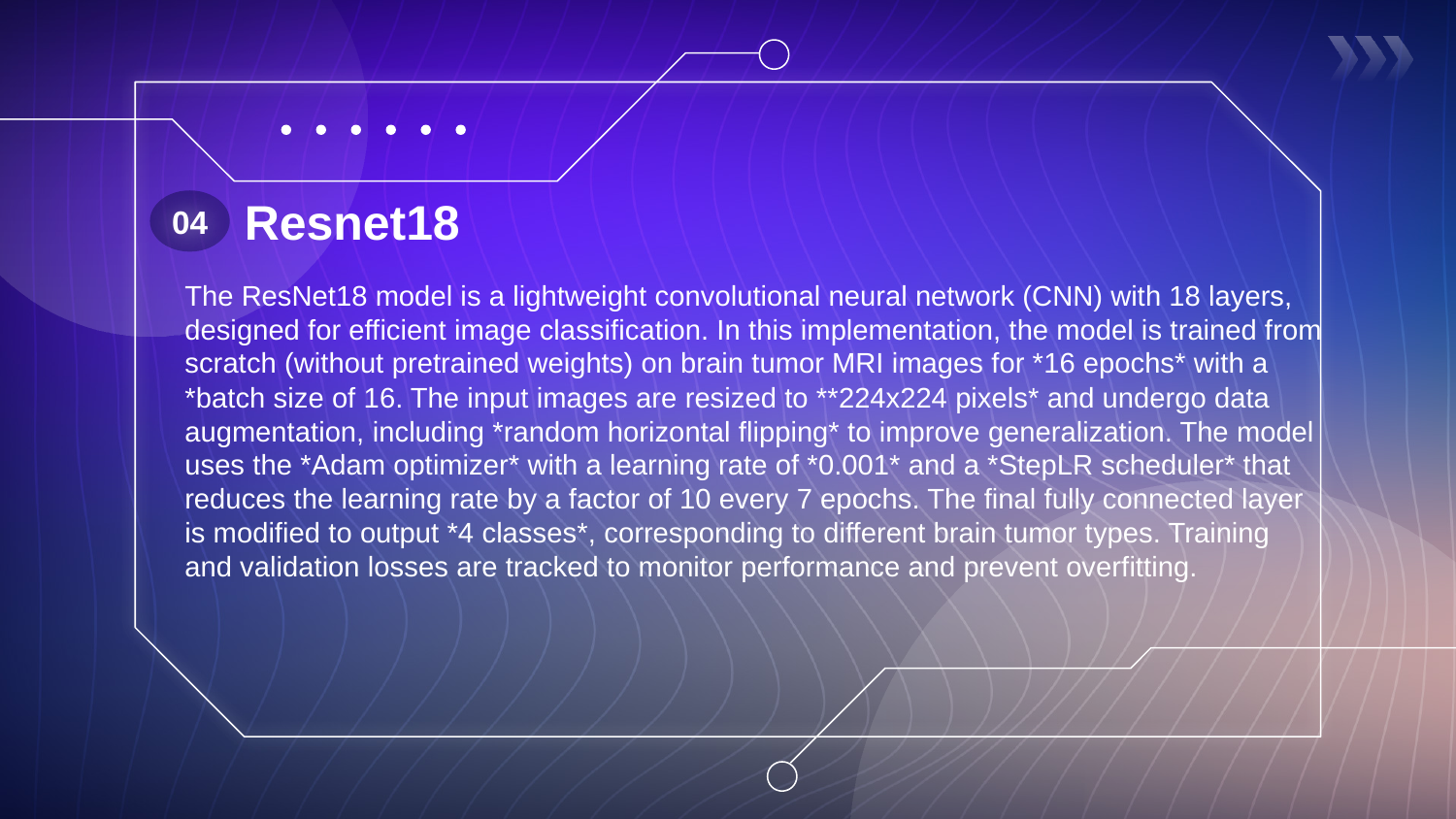

# Resnet18
04

The ResNet18 model is a lightweight convolutional neural network (CNN) with 18 layers, designed for efficient image classification. In this implementation, the model is trained from scratch (without pretrained weights) on brain tumor MRI images for *16 epochs* with a *batch size of 16. The input images are resized to **224x224 pixels* and undergo data augmentation, including *random horizontal flipping* to improve generalization. The model uses the *Adam optimizer* with a learning rate of *0.001* and a *StepLR scheduler* that reduces the learning rate by a factor of 10 every 7 epochs. The final fully connected layer is modified to output *4 classes*, corresponding to different brain tumor types. Training and validation losses are tracked to monitor performance and prevent overfitting.